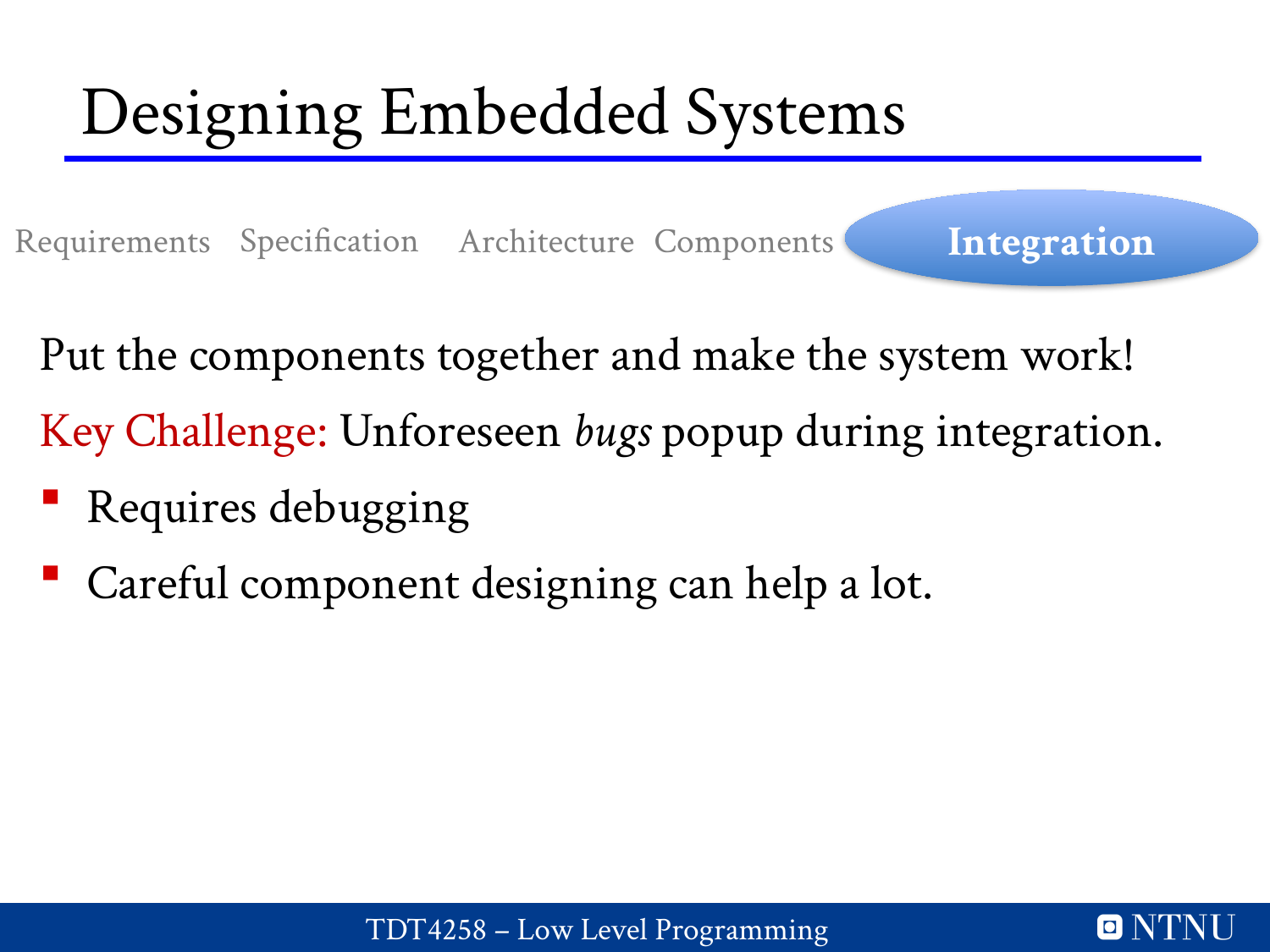

Designing Embedded Systems
Integration
Specification
Components
Requirements
Architecture
Put the components together and make the system work!
Key Challenge: Unforeseen bugs popup during integration.
Requires debugging
Careful component designing can help a lot.